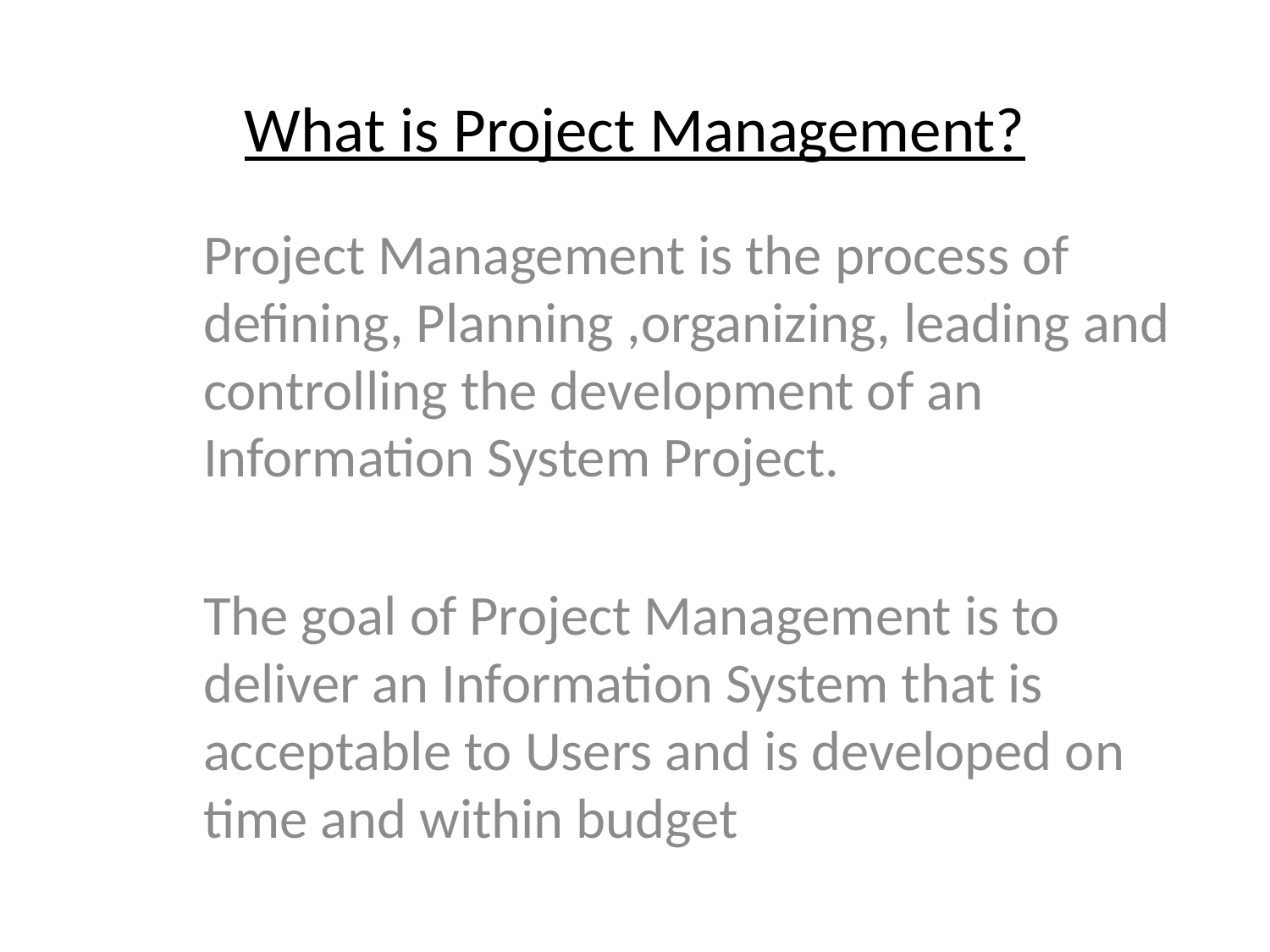

# What is Project Management?
Project Management is the process of defining, Planning ,organizing, leading and controlling the development of an Information System Project.

The goal of Project Management is to deliver an Information System that is acceptable to Users and is developed on time and within budget